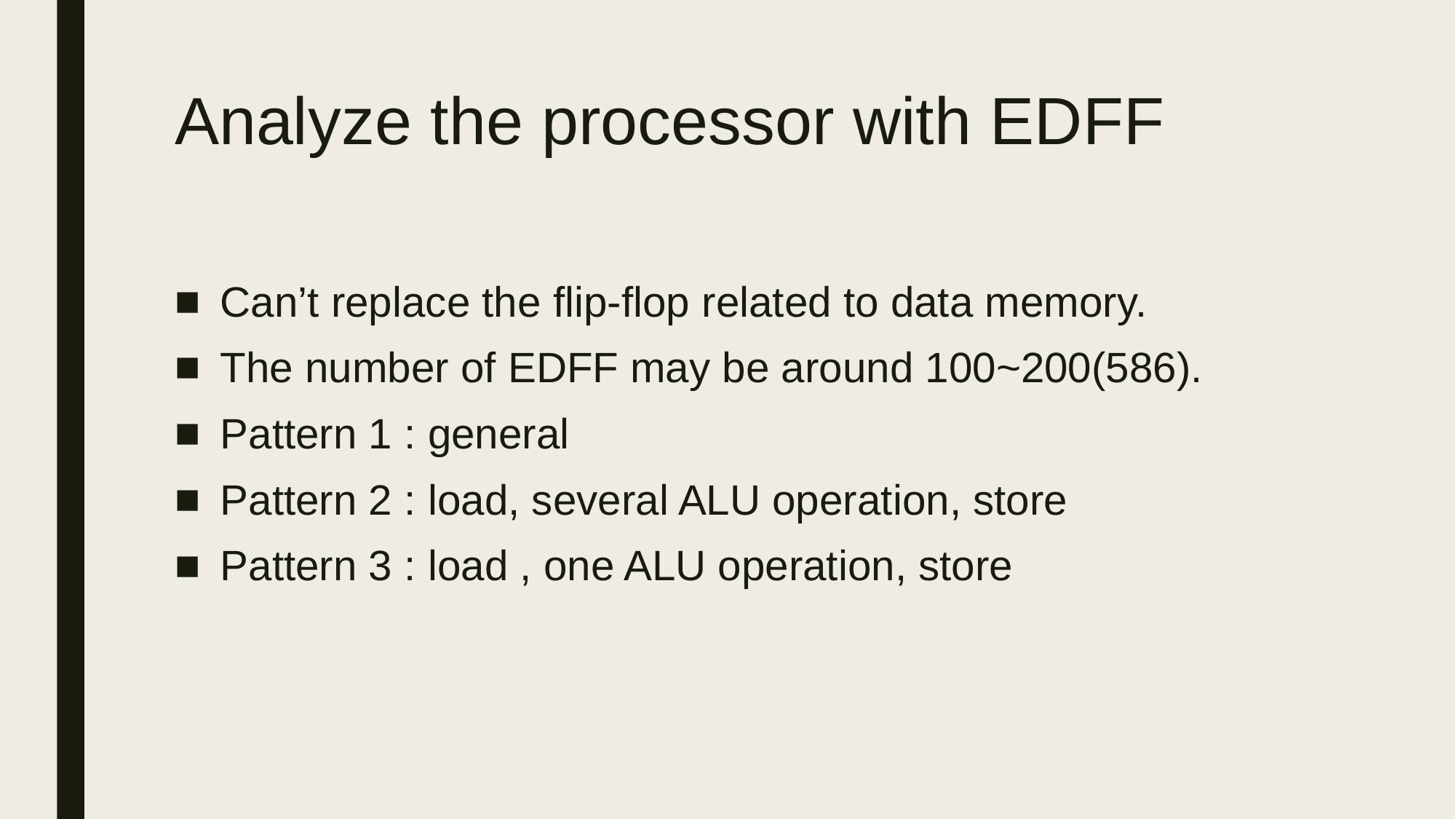

# Analyze the processor with EDFF
Can’t replace the flip-flop related to data memory.
The number of EDFF may be around 100~200(586).
Pattern 1 : general
Pattern 2 : load, several ALU operation, store
Pattern 3 : load , one ALU operation, store